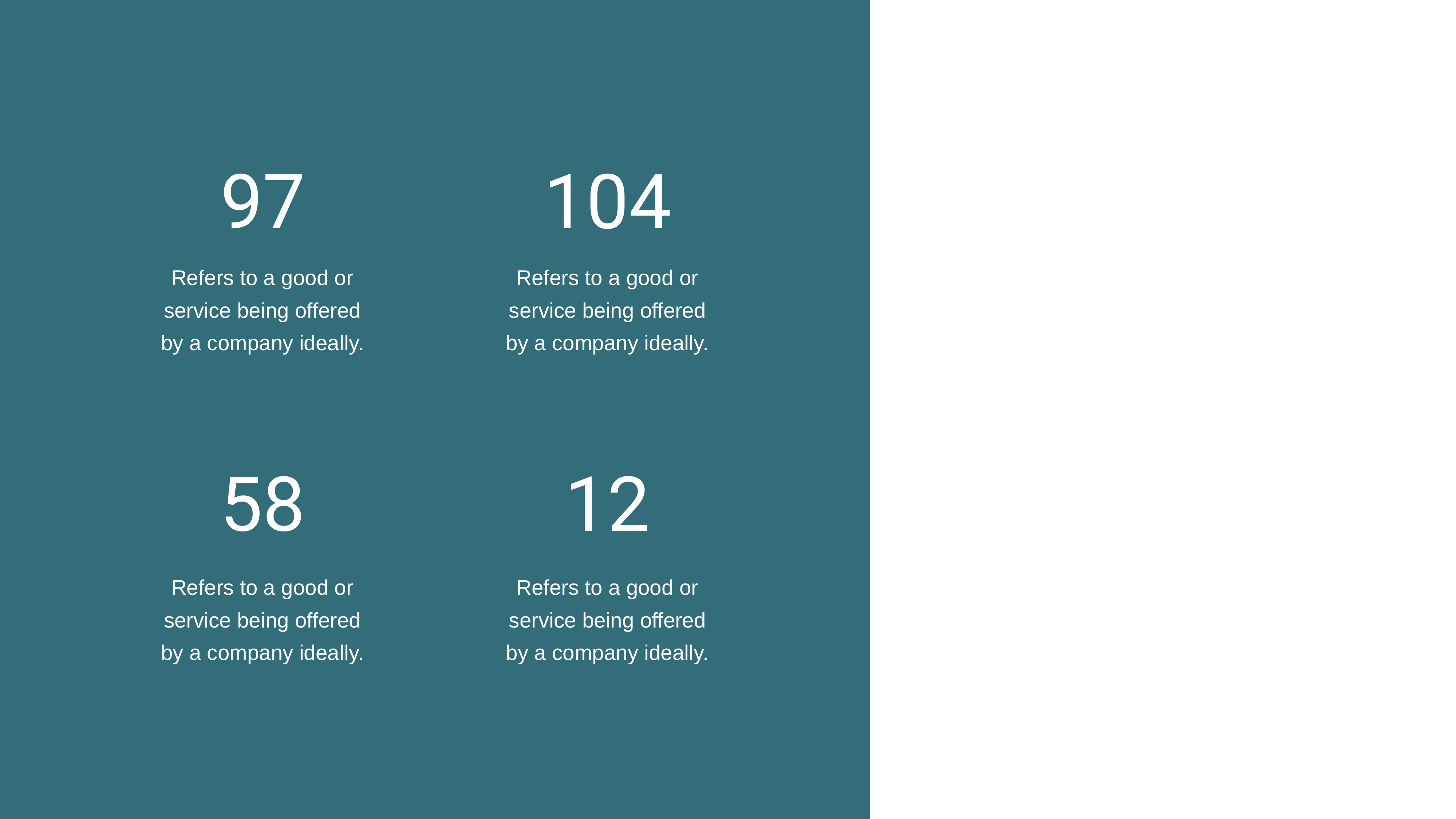

97
104
Refers to a good or service being offered by a company ideally.
Refers to a good or service being offered by a company ideally.
58
12
Refers to a good or service being offered by a company ideally.
Refers to a good or service being offered by a company ideally.